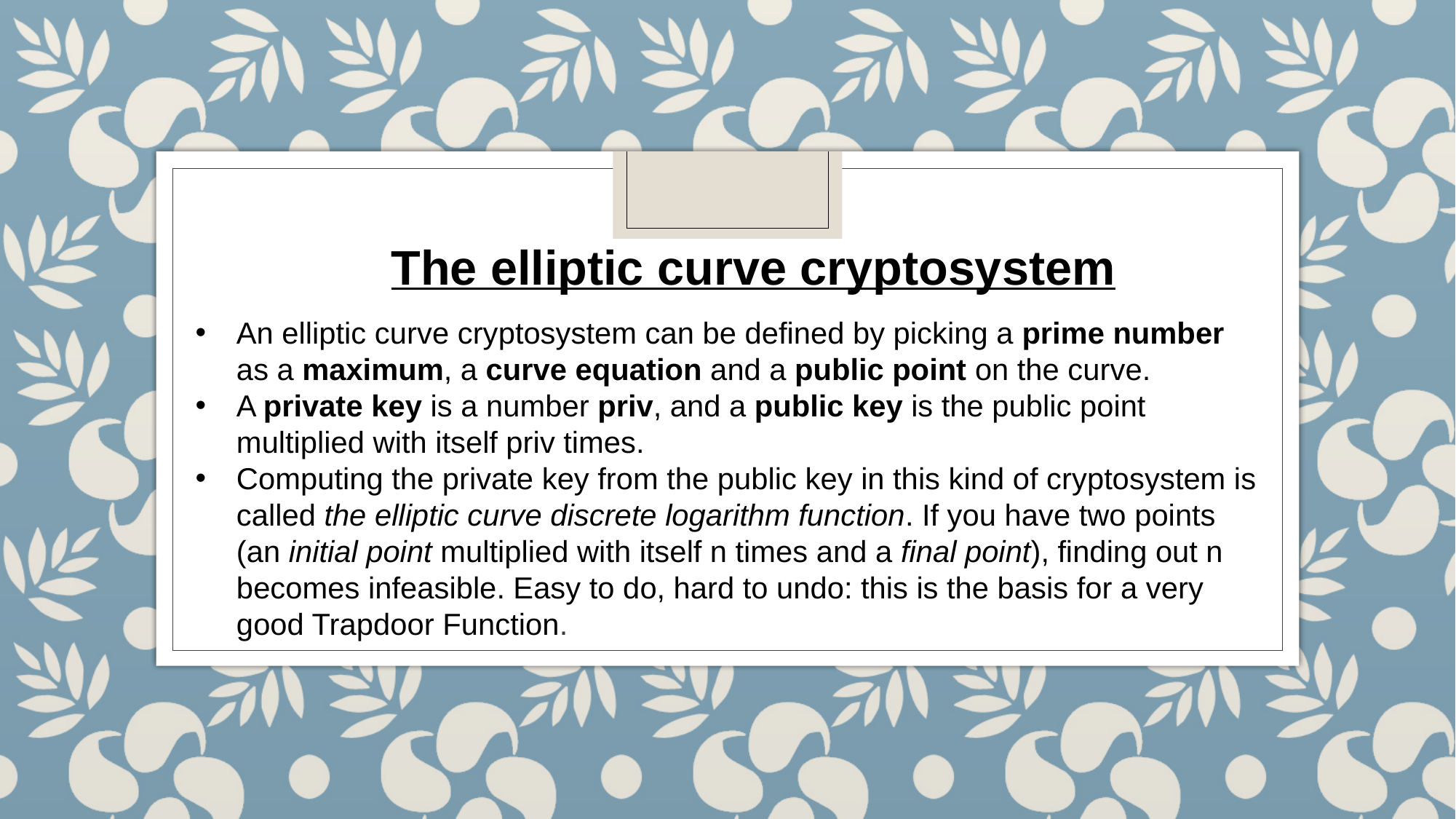

The elliptic curve cryptosystem
An elliptic curve cryptosystem can be defined by picking a prime number as a maximum, a curve equation and a public point on the curve.
A private key is a number priv, and a public key is the public point multiplied with itself priv times.
Computing the private key from the public key in this kind of cryptosystem is called the elliptic curve discrete logarithm function. If you have two points (an initial point multiplied with itself n times and a final point), finding out n becomes infeasible. Easy to do, hard to undo: this is the basis for a very good Trapdoor Function.